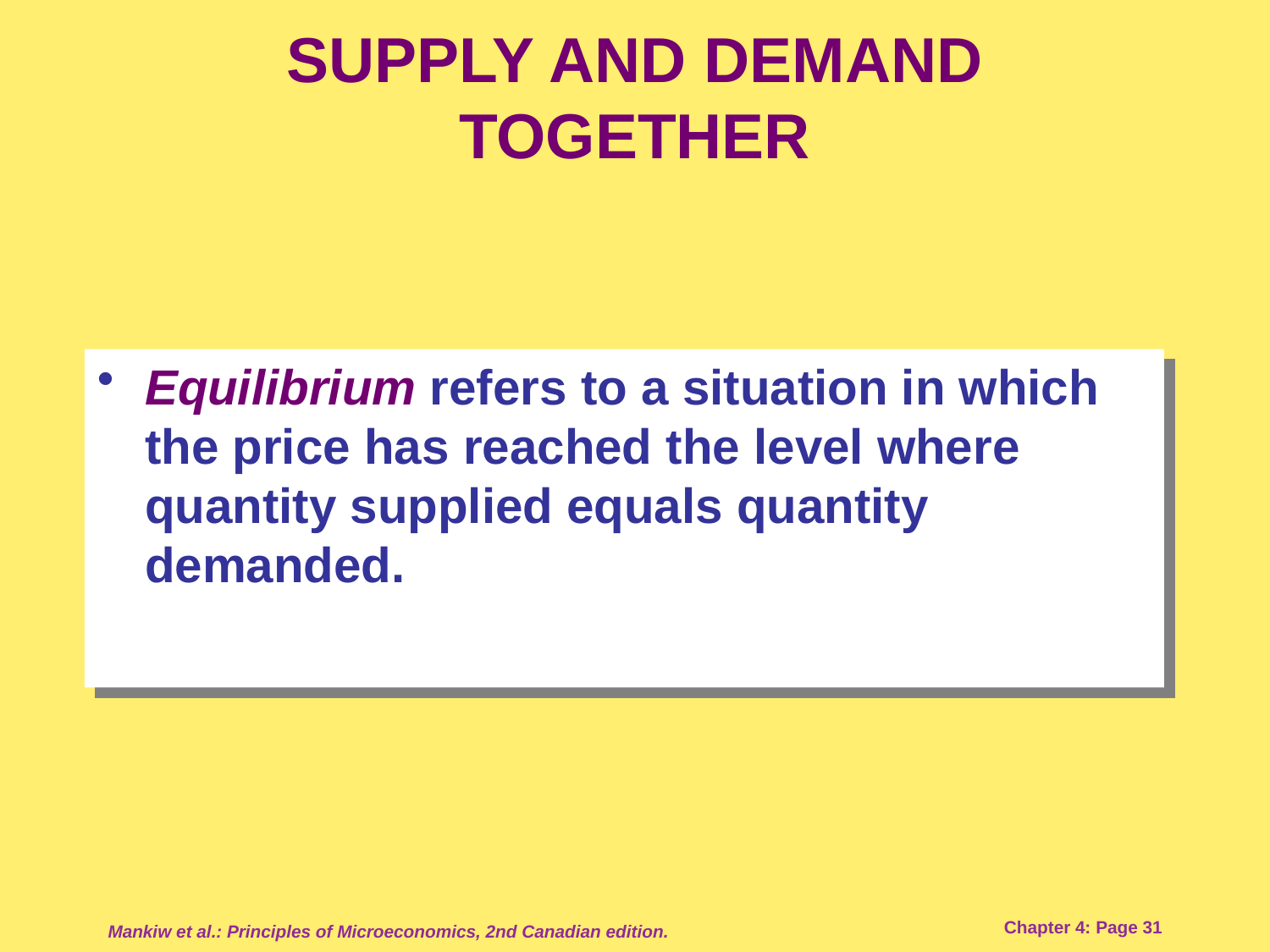

# SUPPLY AND DEMAND TOGETHER
Equilibrium refers to a situation in which the price has reached the level where quantity supplied equals quantity demanded.

Mankiw et al.: Principles of Microeconomics, 2nd Canadian edition.
Chapter 4: Page 31